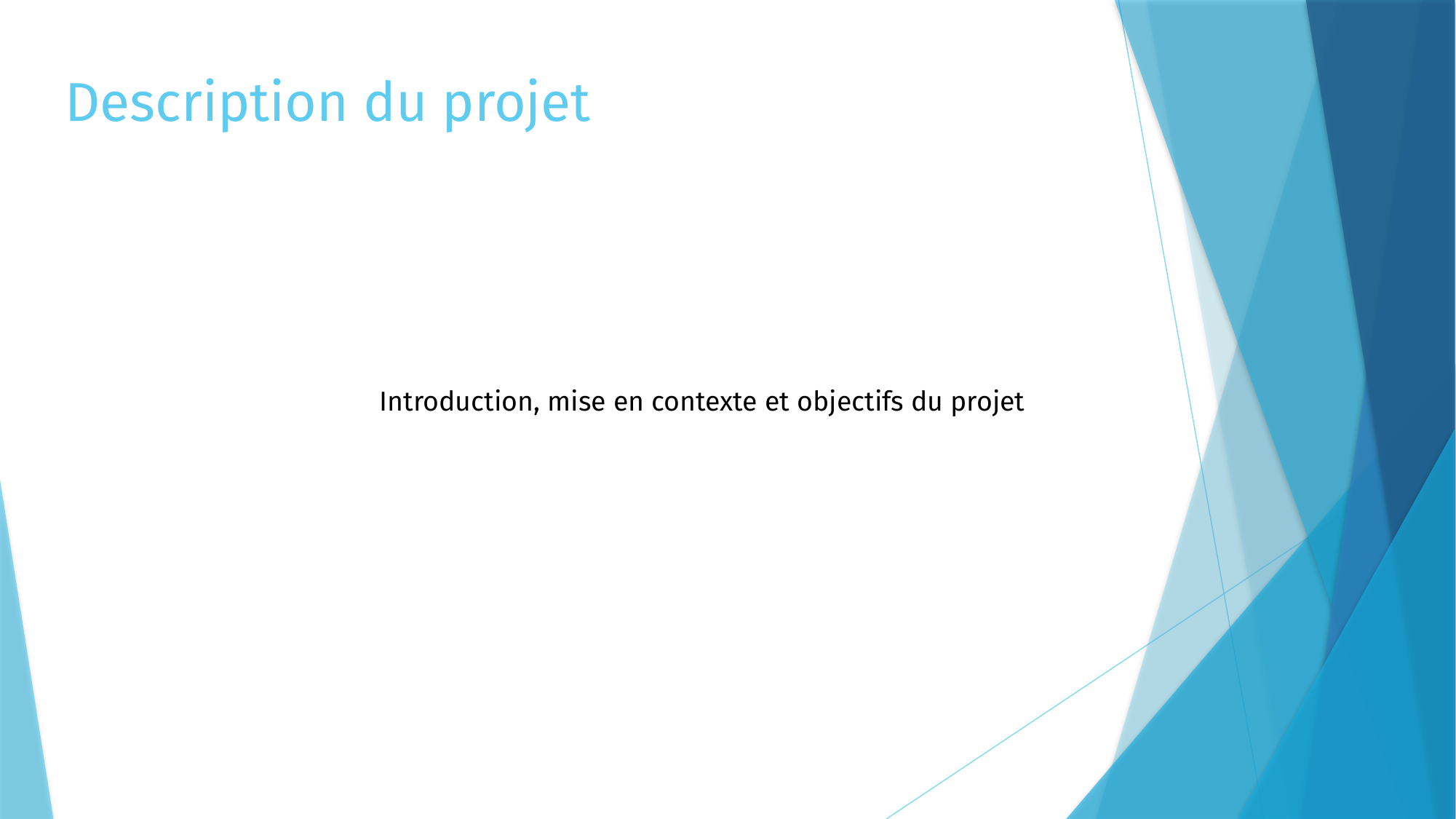

Description du projet
Introduction, mise en contexte et objectifs du projet